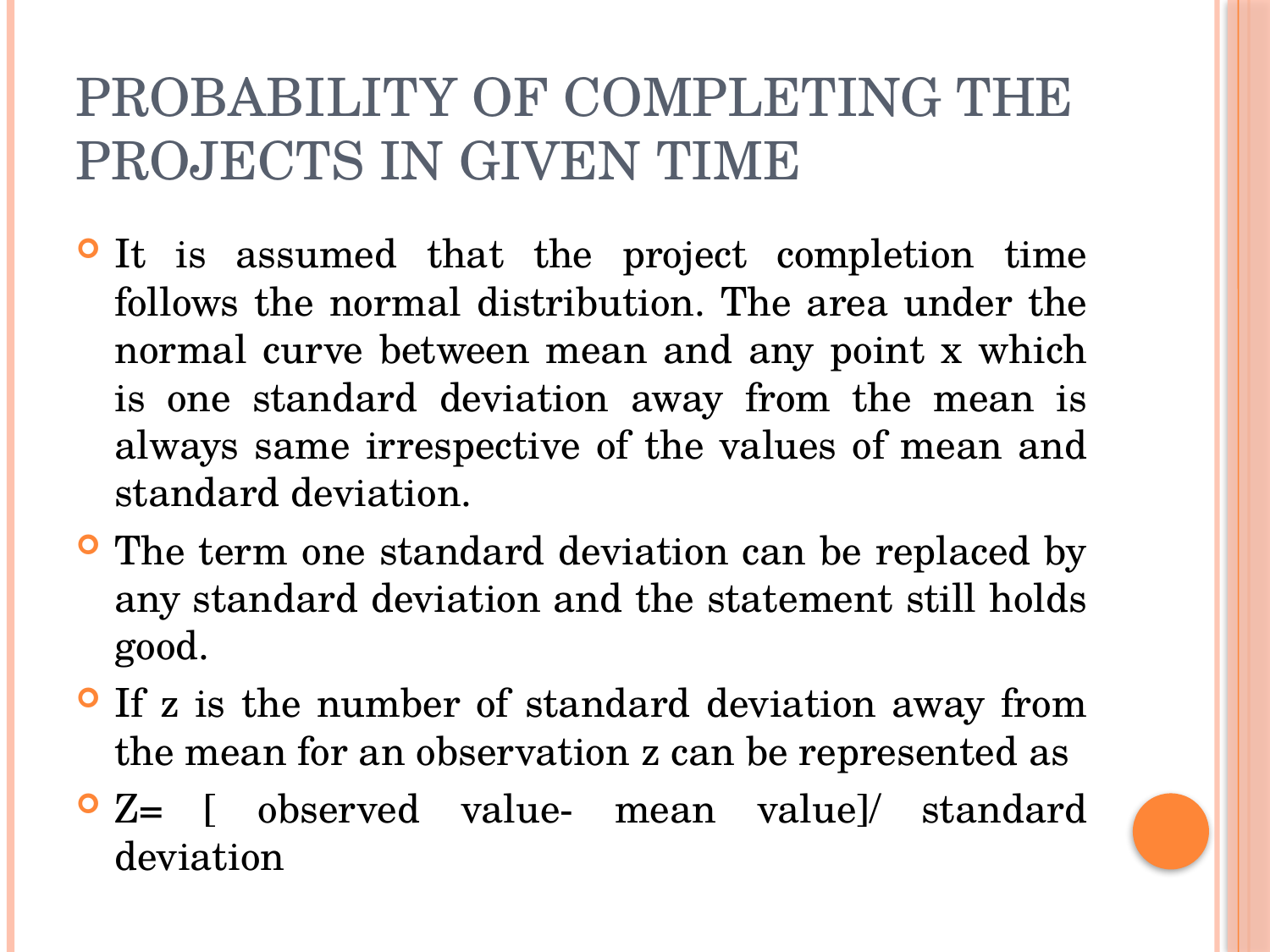

# Probability of completing the projects in Given time
It is assumed that the project completion time follows the normal distribution. The area under the normal curve between mean and any point x which is one standard deviation away from the mean is always same irrespective of the values of mean and standard deviation.
The term one standard deviation can be replaced by any standard deviation and the statement still holds good.
If z is the number of standard deviation away from the mean for an observation z can be represented as
Z= [ observed value- mean value]/ standard deviation